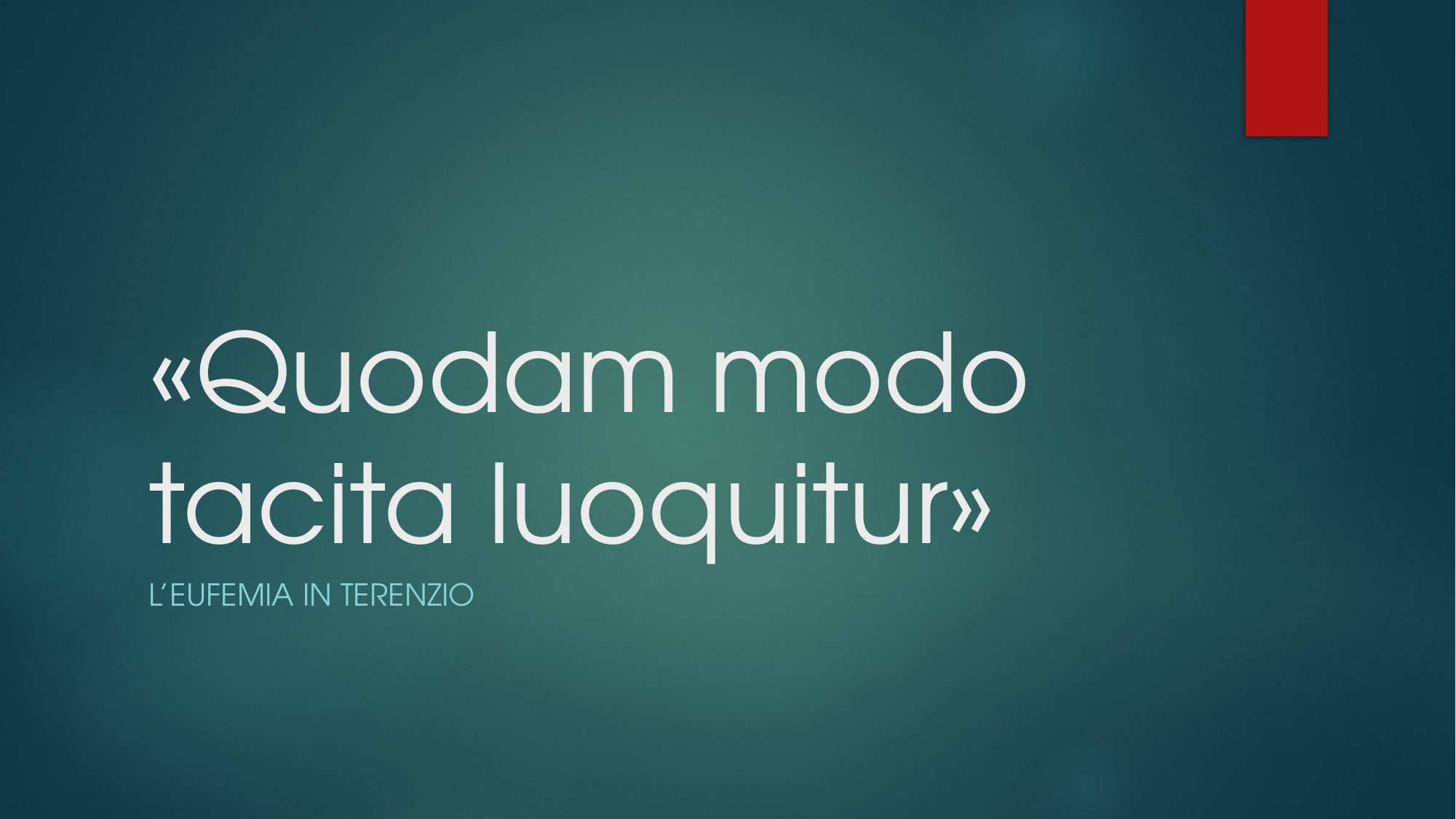

# «Quodam modo tacita luoquitur»
L’Eufemia in Terenzio